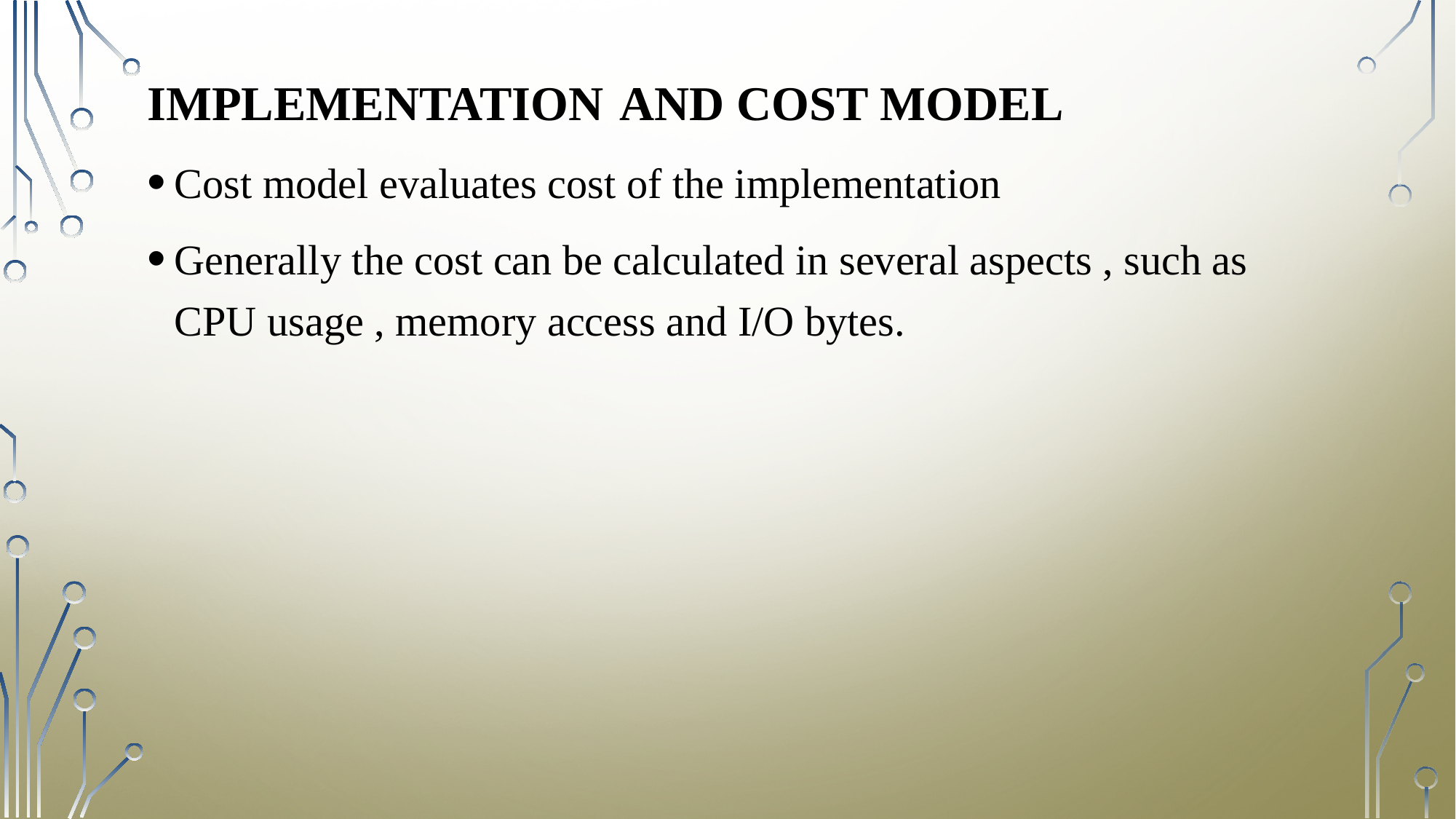

# Implementation and cost model
Cost model evaluates cost of the implementation
Generally the cost can be calculated in several aspects , such as CPU usage , memory access and I/O bytes.